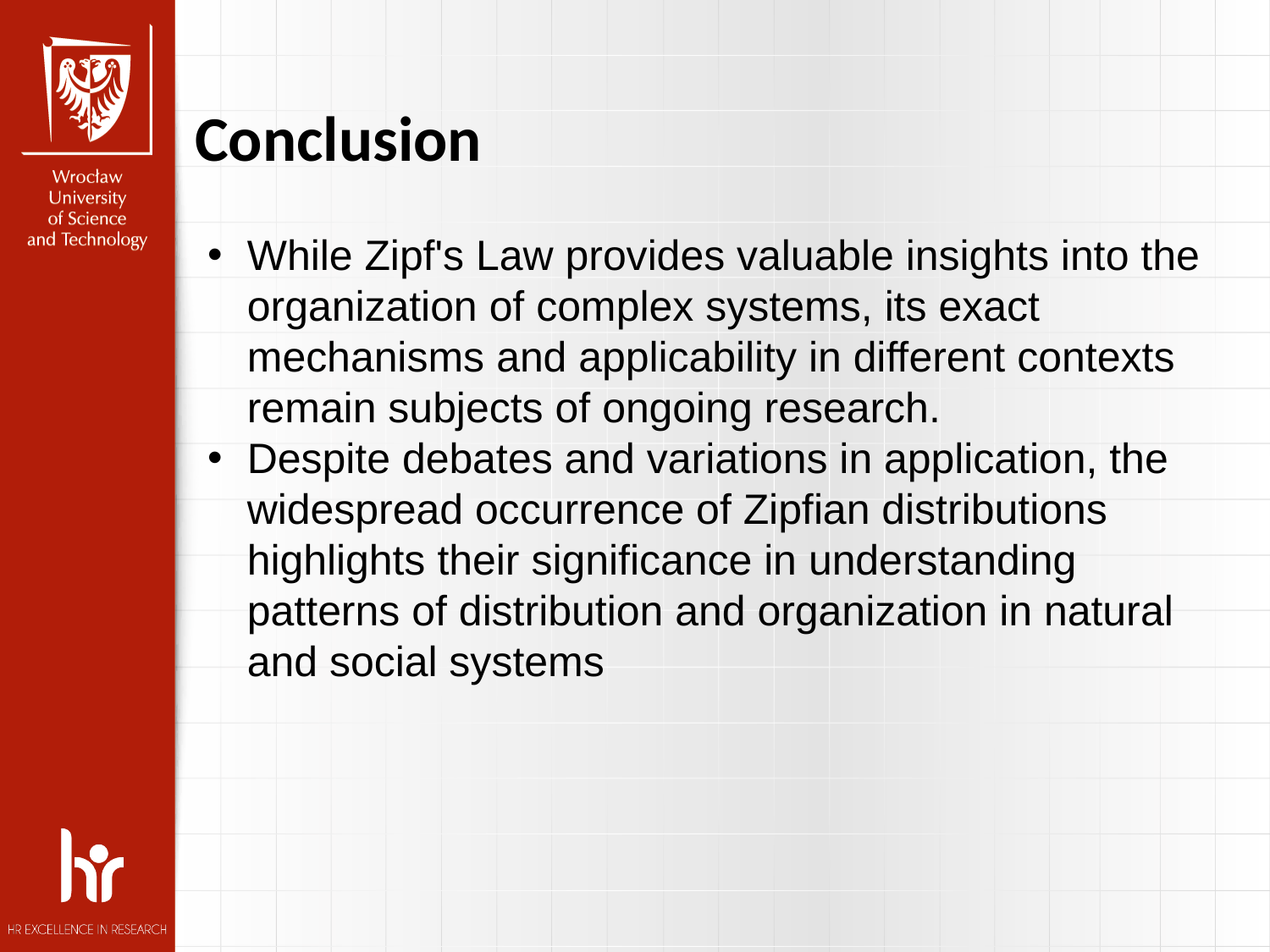

Conclusion
While Zipf's Law provides valuable insights into the organization of complex systems, its exact mechanisms and applicability in different contexts remain subjects of ongoing research.
Despite debates and variations in application, the widespread occurrence of Zipfian distributions highlights their significance in understanding patterns of distribution and organization in natural and social systems